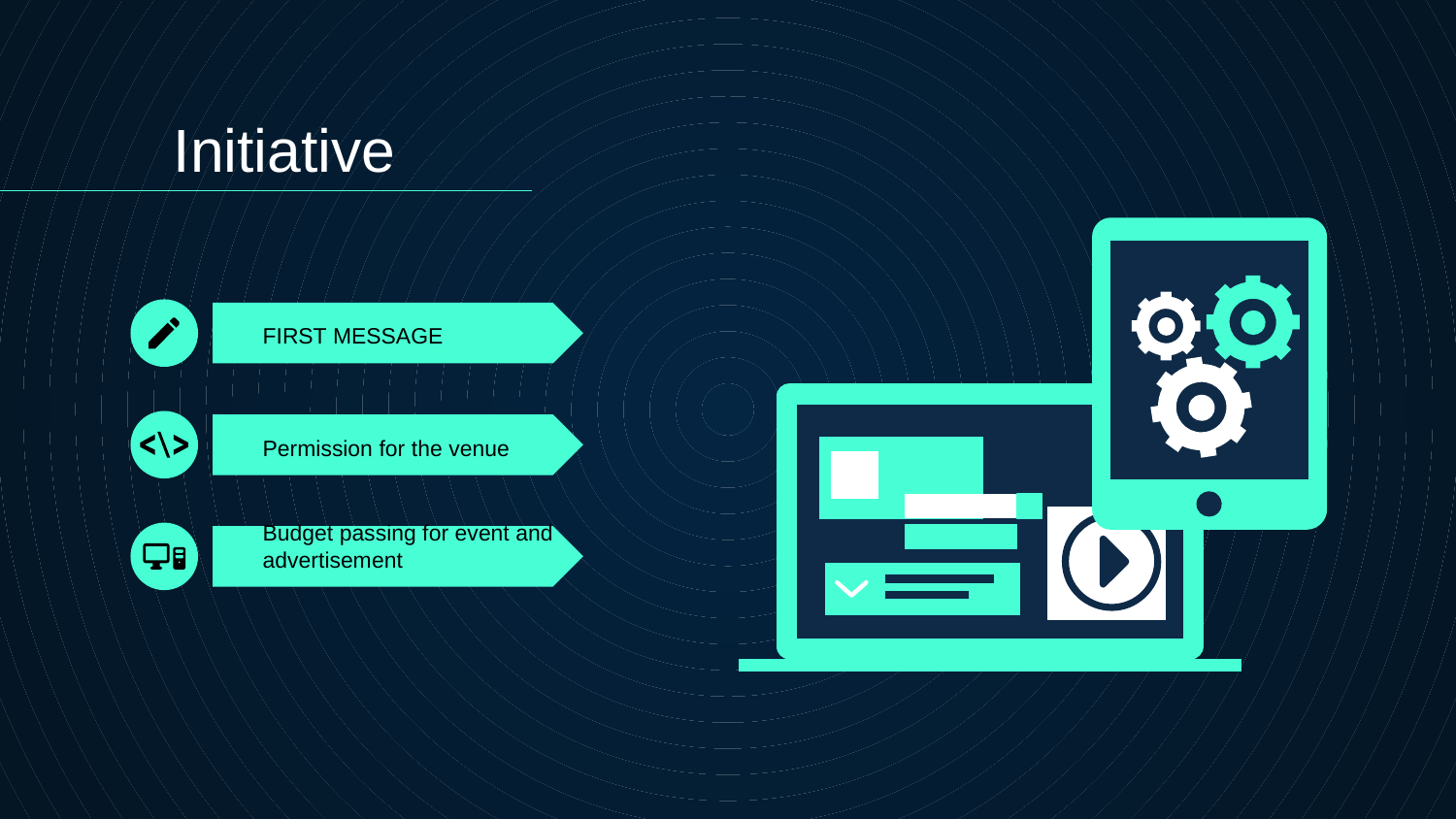

Initiative

# FIRST MESSAGE

Permission for the venue

Budget passing for event and advertisement